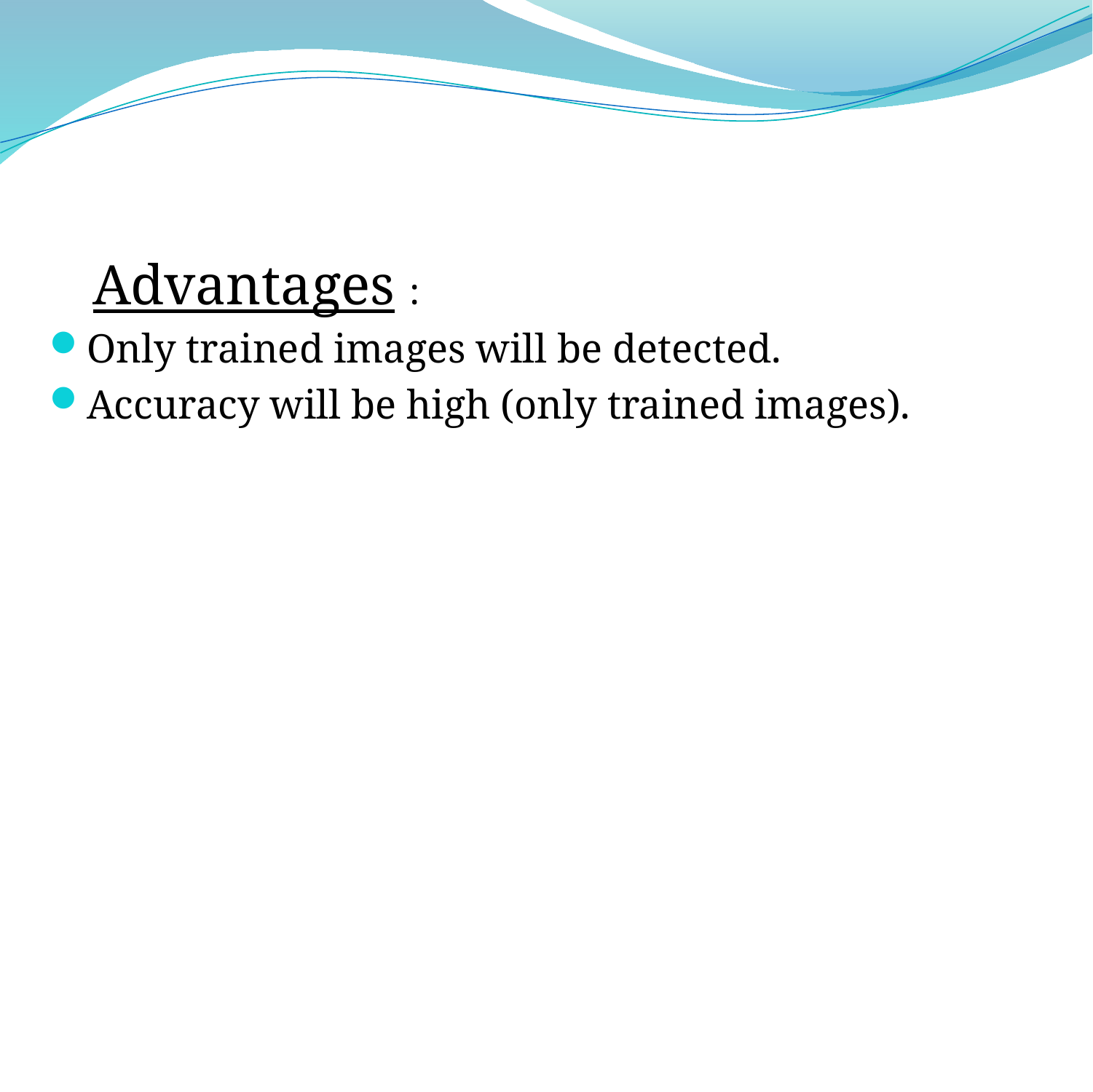

Advantages :
Only trained images will be detected.
Accuracy will be high (only trained images).